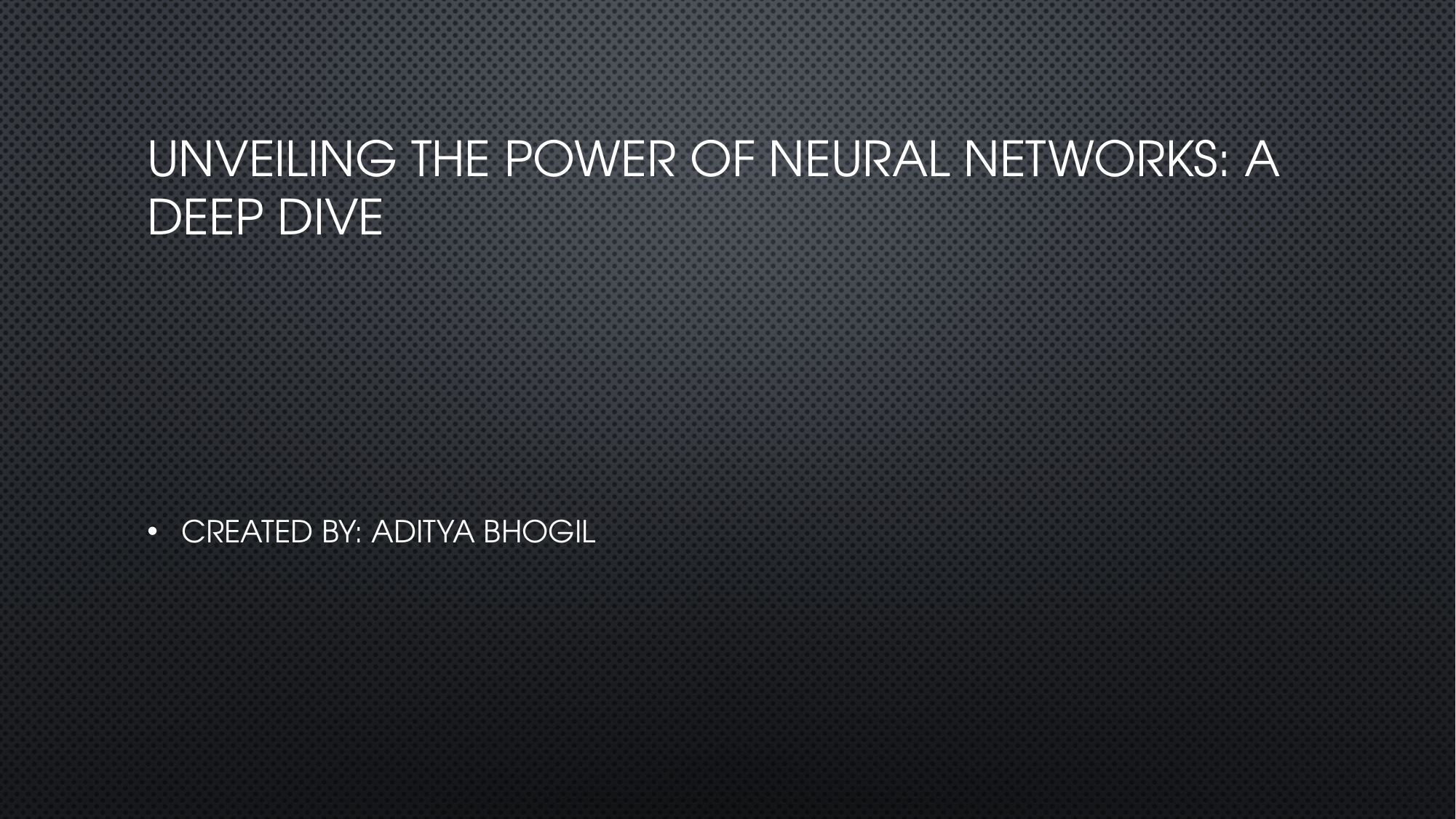

# Unveiling the Power of Neural Networks: A Deep Dive

Created by: Aditya Bhogil